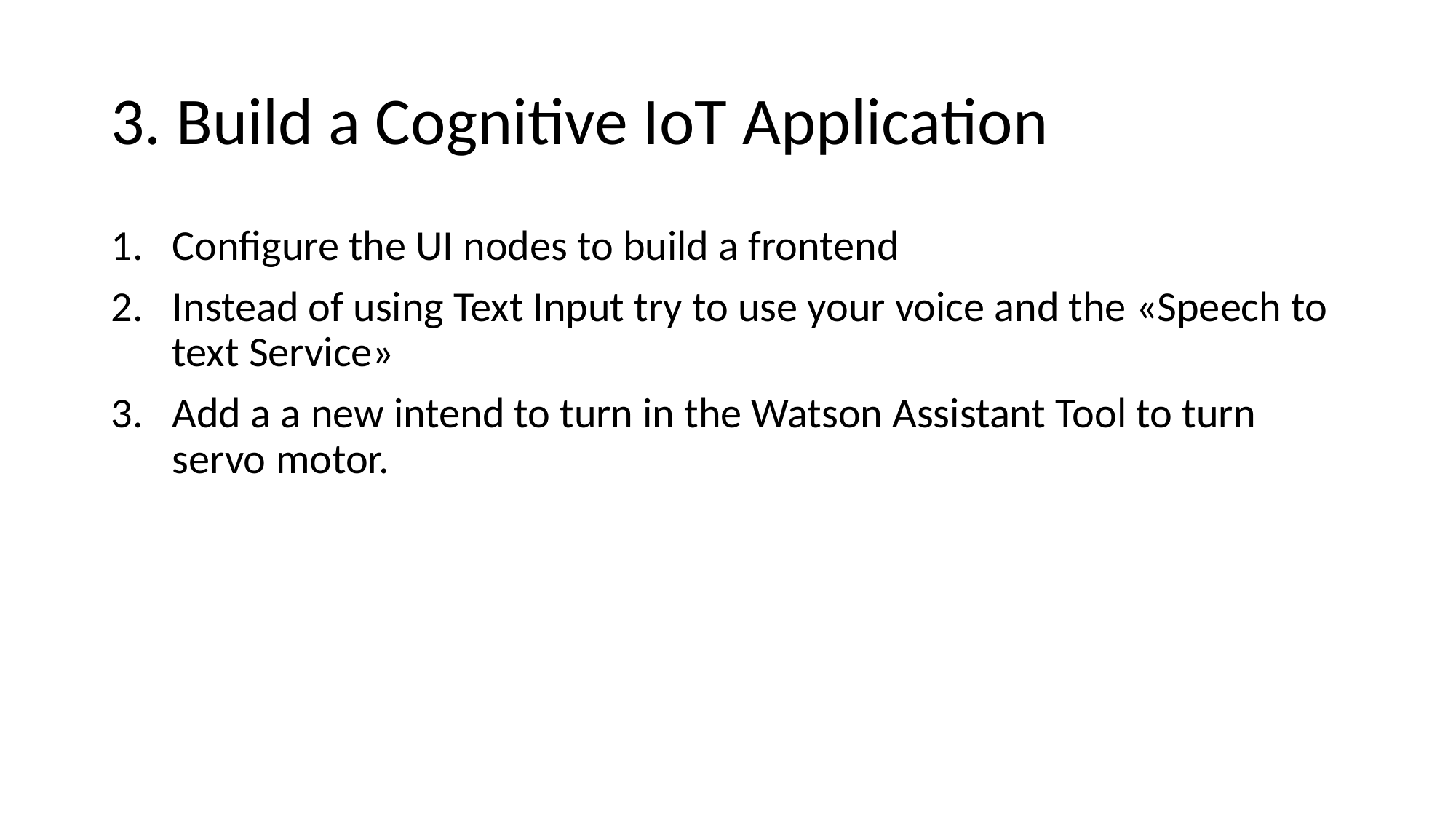

# 3. Build a Cognitive IoT Application
Configure the UI nodes to build a frontend
Instead of using Text Input try to use your voice and the «Speech to text Service»
Add a a new intend to turn in the Watson Assistant Tool to turn servo motor.